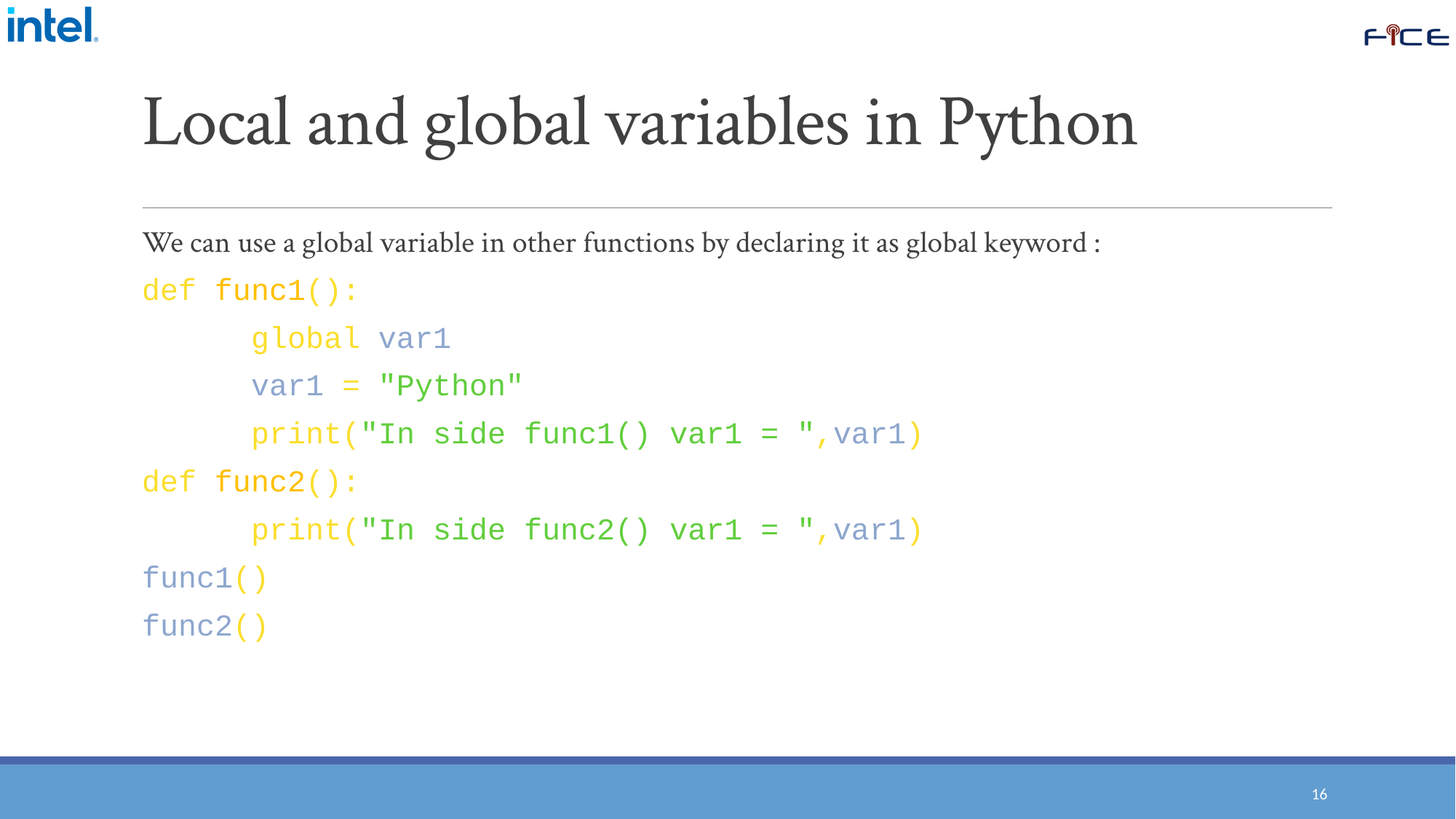

# Local and global variables in Python
We can use a global variable in other functions by declaring it as global keyword :
def func1():
	global var1
	var1 = "Python"
	print("In side func1() var1 = ",var1)
def func2():
	print("In side func2() var1 = ",var1)
func1()
func2()

16